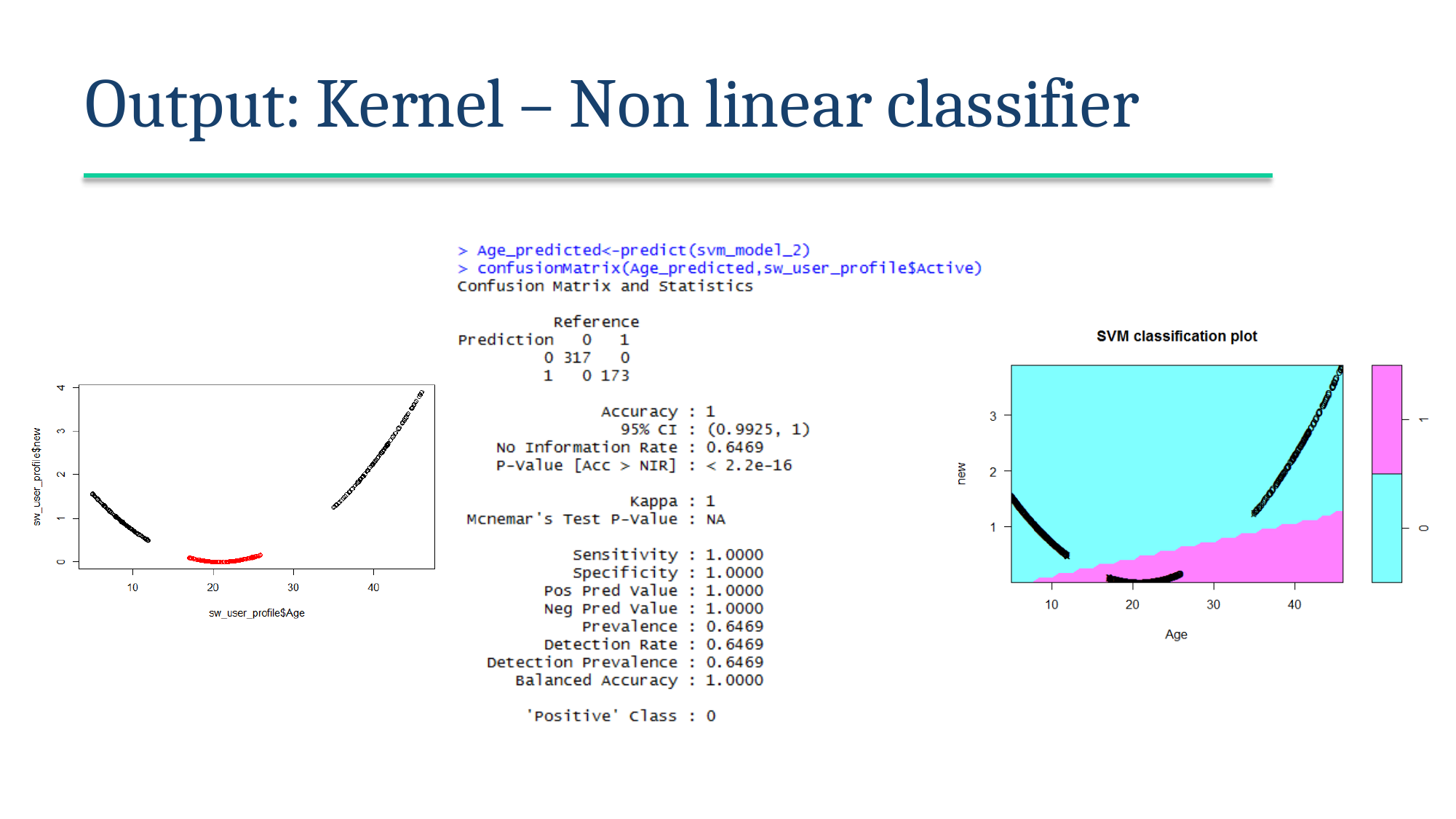

# Output: Kernel – Non linear classifier